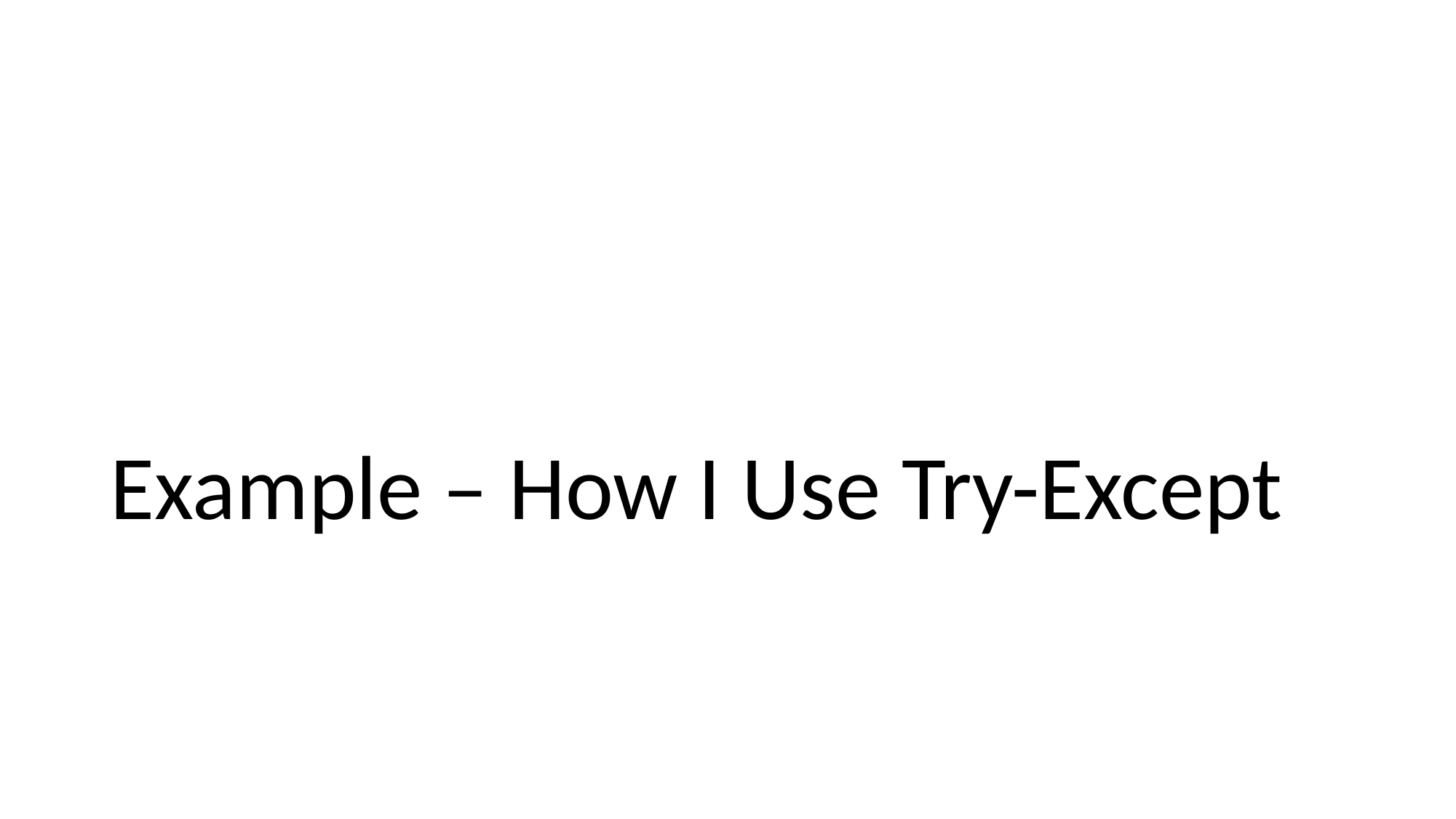

# Example – How I Use Try-Except